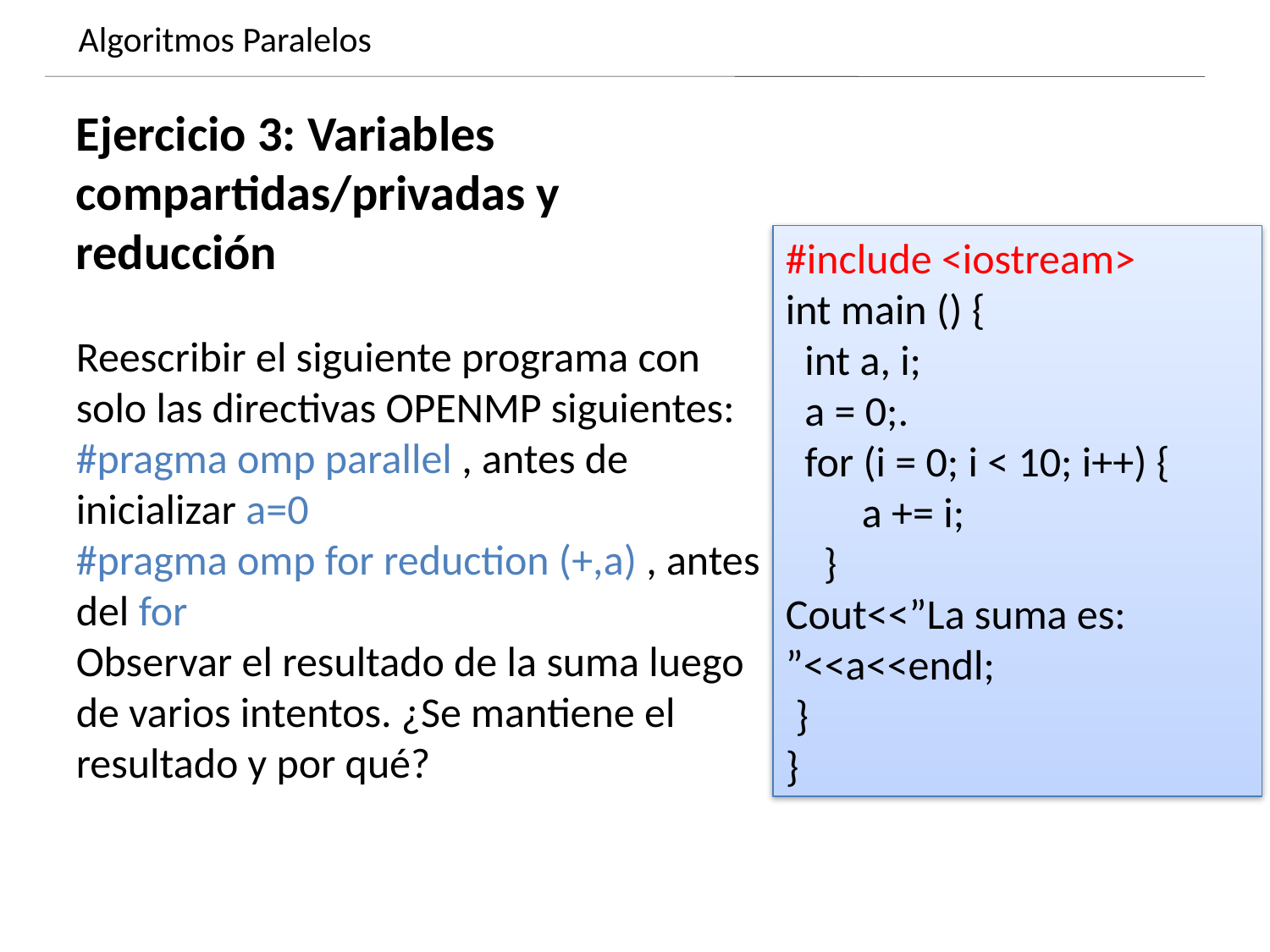

Algoritmos Paralelos
Dynamics of growing SMBHs in galaxy cores

Ejercicio 3: Variables compartidas/privadas y reducción

Reescribir el siguiente programa con solo las directivas OPENMP siguientes:
#pragma omp parallel , antes de inicializar a=0
#pragma omp for reduction (+,a) , antes del for
Observar el resultado de la suma luego de varios intentos. ¿Se mantiene el resultado y por qué?

#include <iostream>
int main () {
  int a, i;
  a = 0;.
  for (i = 0; i < 10; i++) {
        a += i;
    }
Cout<<”La suma es: ”<<a<<endl;
 }
}